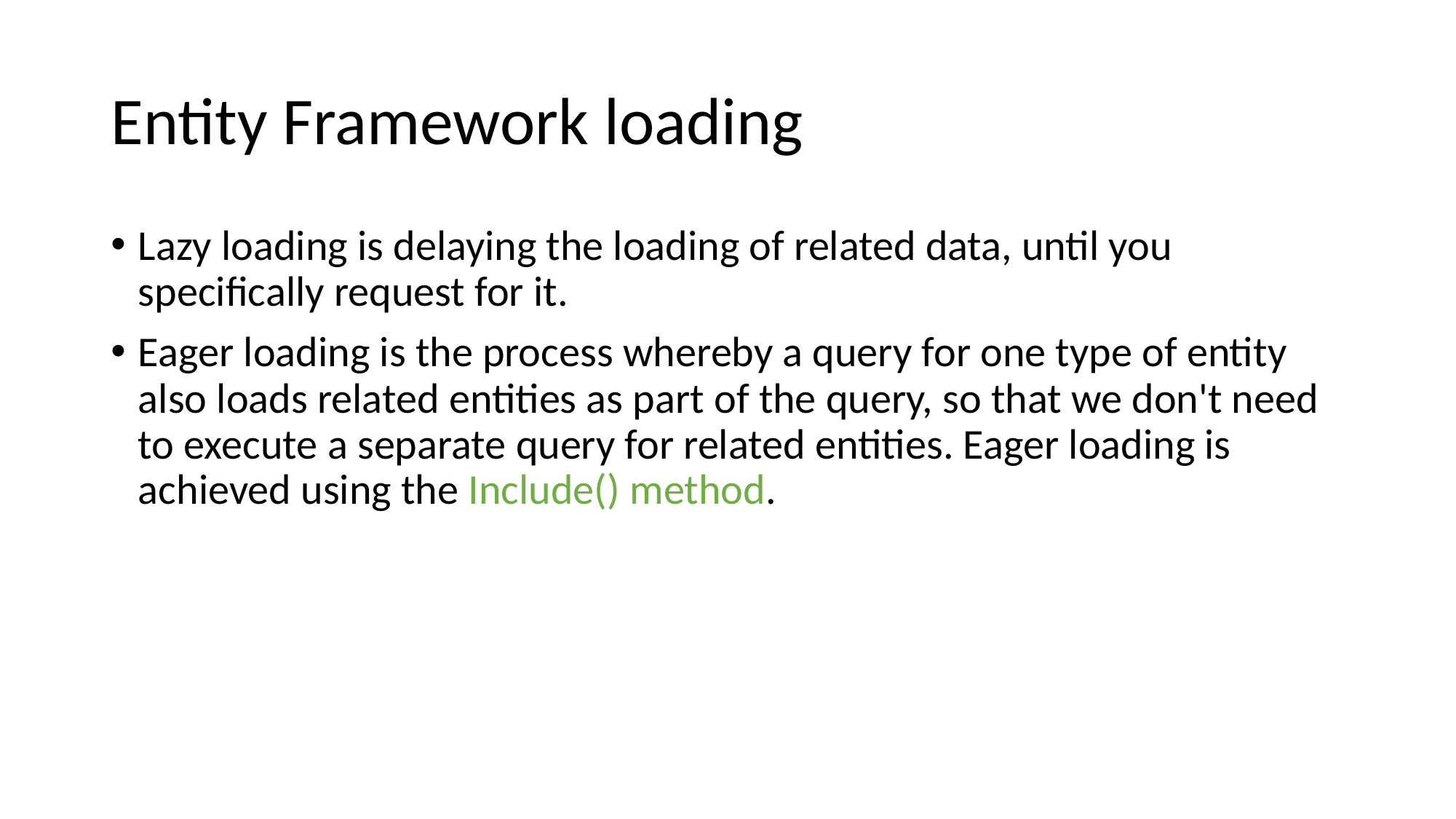

# Entity Framework loading
Lazy loading is delaying the loading of related data, until you specifically request for it.
Eager loading is the process whereby a query for one type of entity also loads related entities as part of the query, so that we don't need to execute a separate query for related entities. Eager loading is achieved using the Include() method.